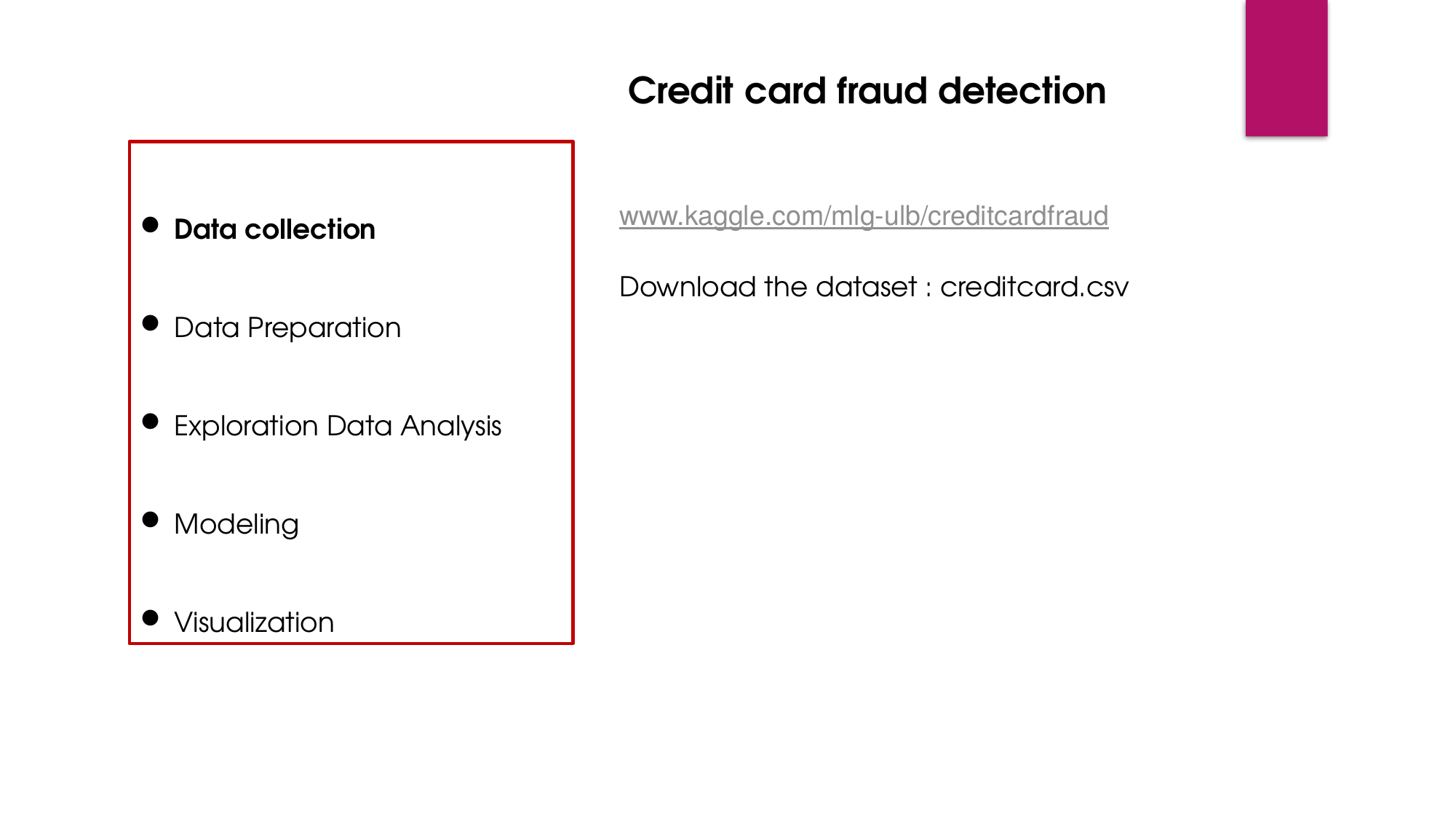

Credit card fraud detection
Data collection
Data Preparation
Exploration Data Analysis
Modeling
Visualization
www.kaggle.com/mlg-ulb/creditcardfraud

Download the dataset : creditcard.csv